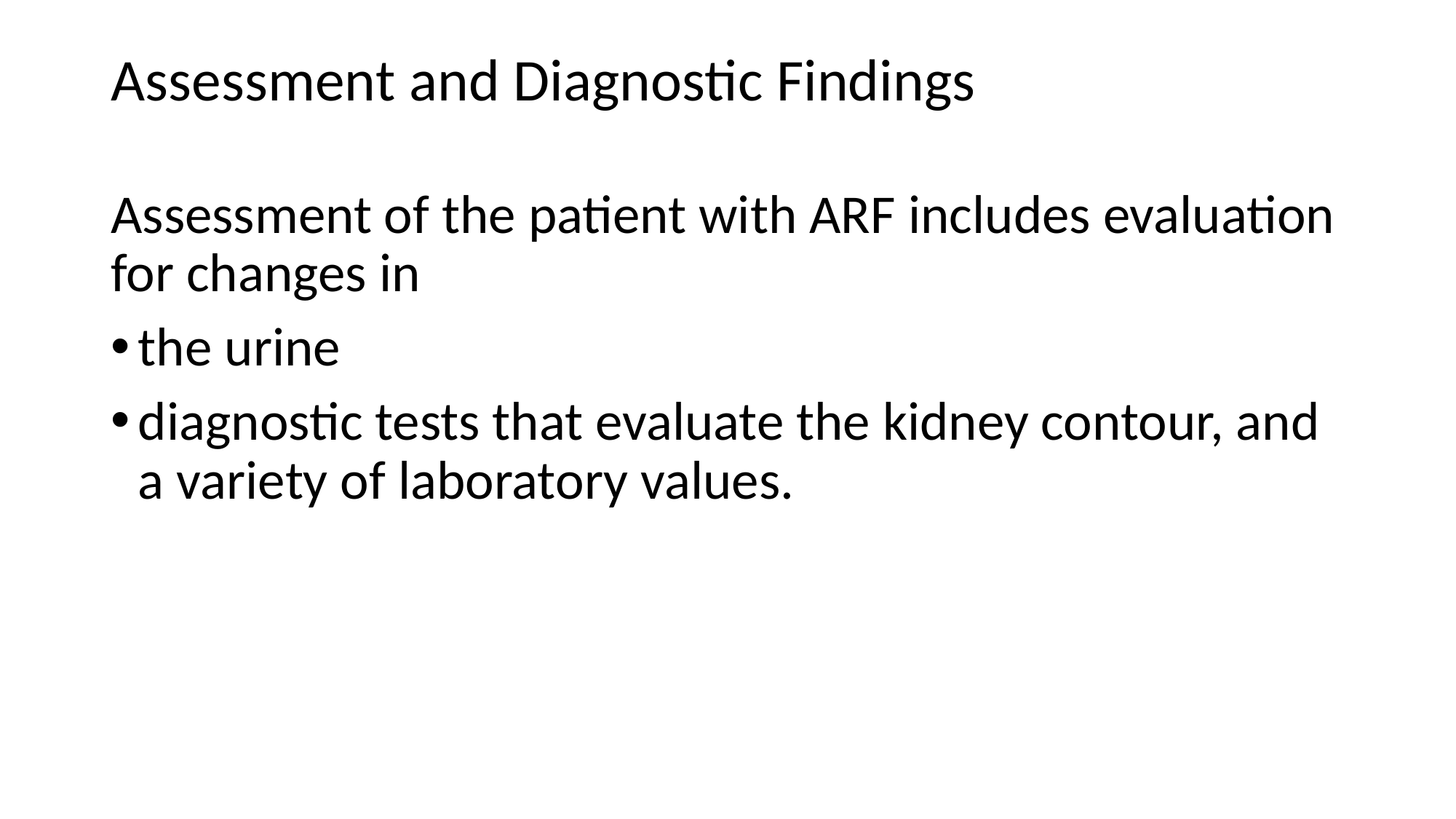

# Assessment and Diagnostic Findings
Assessment of the patient with ARF includes evaluation for changes in
the urine
diagnostic tests that evaluate the kidney contour, and a variety of laboratory values.